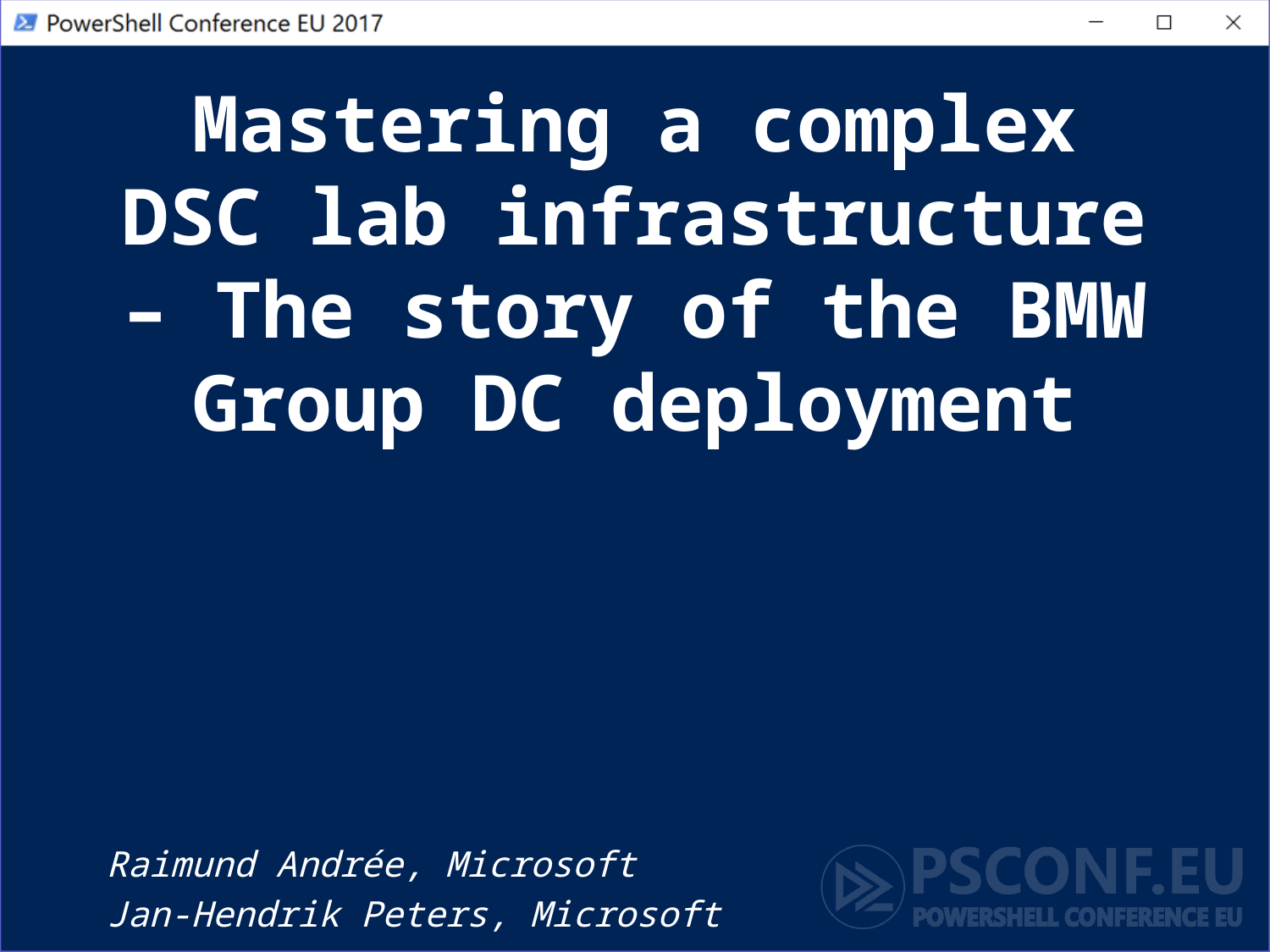

# Mastering a complex DSC lab infrastructure – The story of the BMW Group DC deployment
Raimund Andrée, Microsoft
Jan-Hendrik Peters, Microsoft